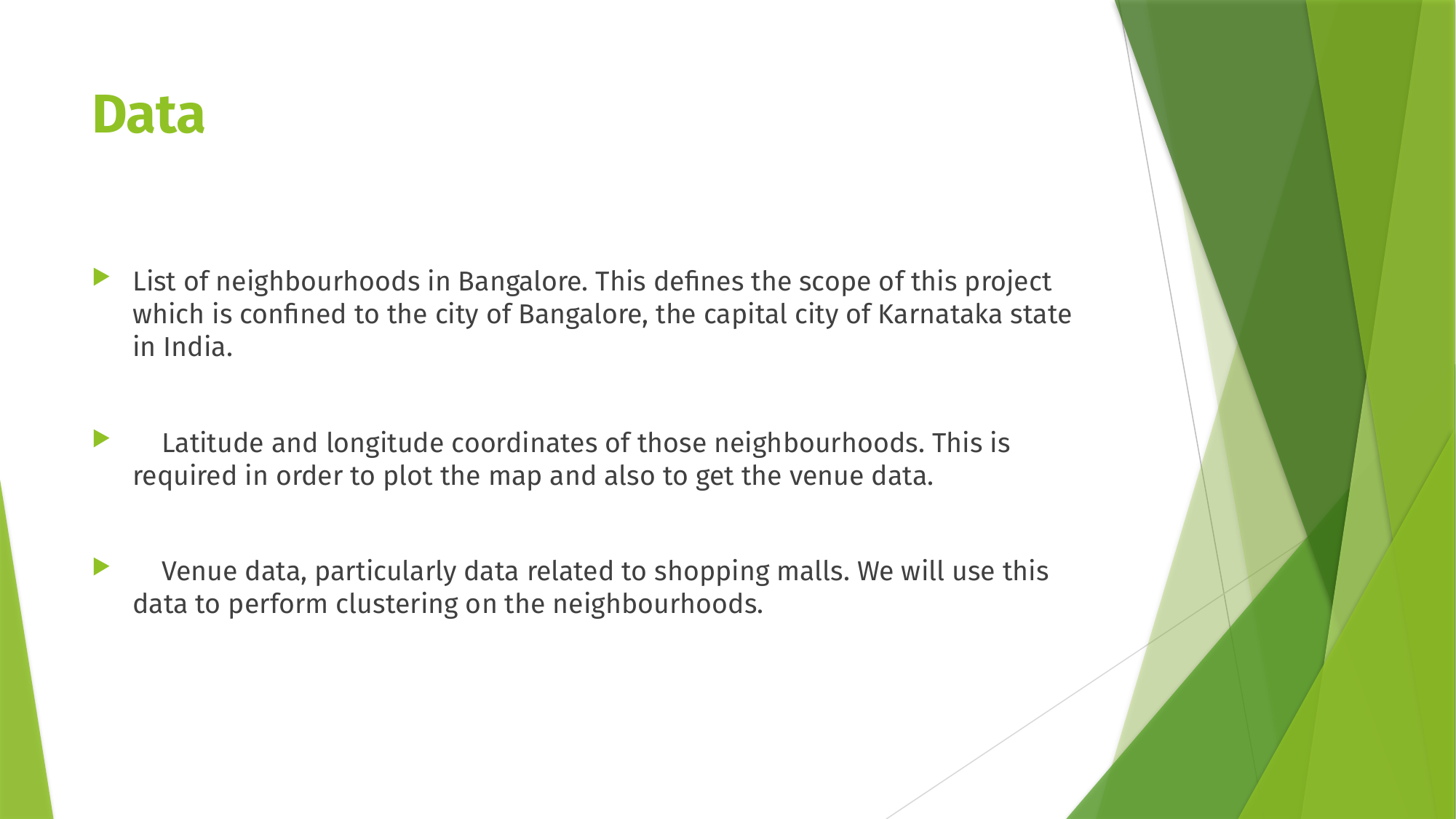

# Data
List of neighbourhoods in Bangalore. This defines the scope of this project which is confined to the city of Bangalore, the capital city of Karnataka state in India.

    Latitude and longitude coordinates of those neighbourhoods. This is required in order to plot the map and also to get the venue data.

    Venue data, particularly data related to shopping malls. We will use this data to perform clustering on the neighbourhoods.